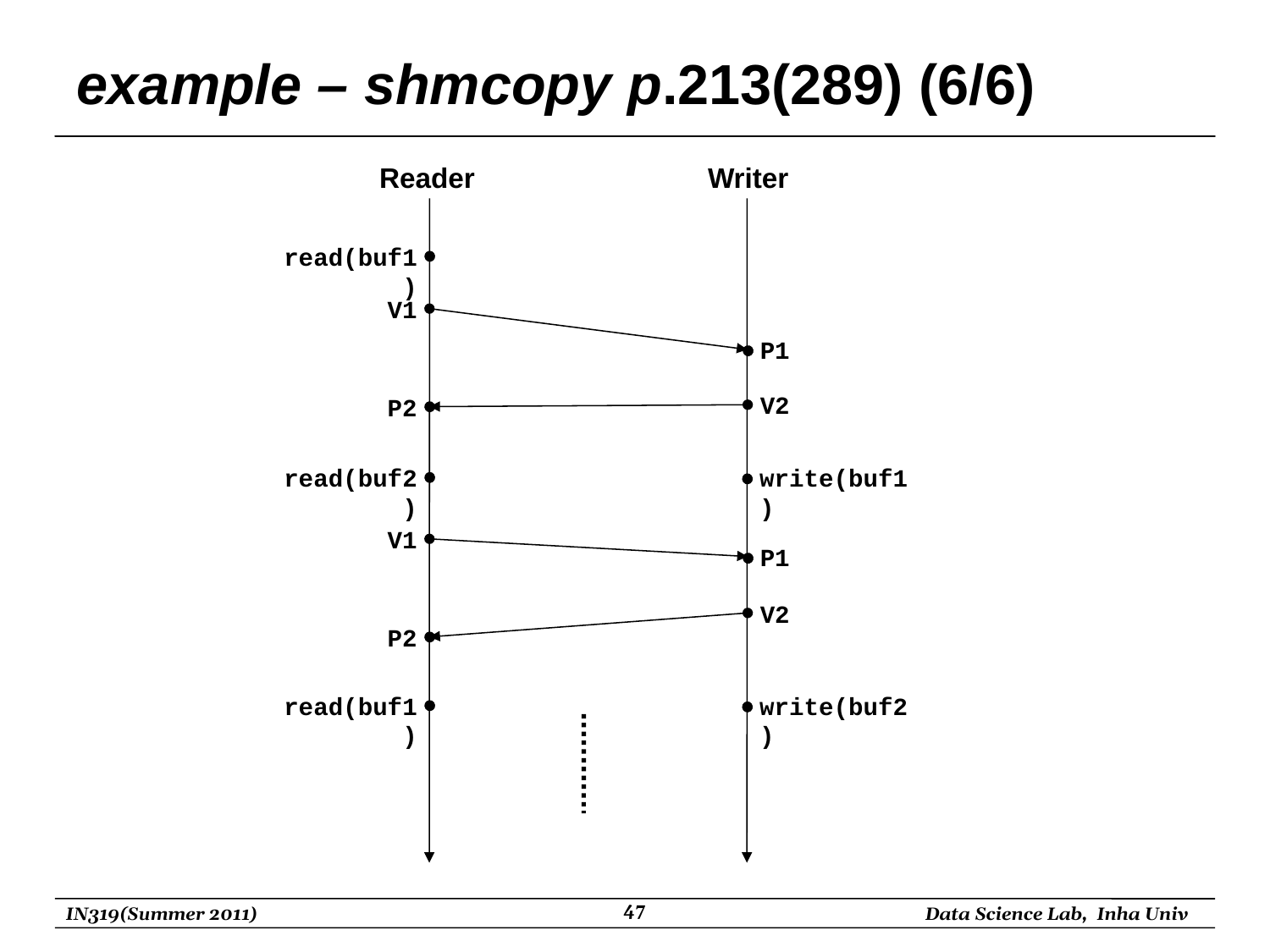

# example – shmcopy p.213(289) (6/6)
Reader
Writer
read(buf1)
V1
P1
V2
P2
write(buf1)
read(buf2)
V1
P1
V2
P2
write(buf2)
read(buf1)
47